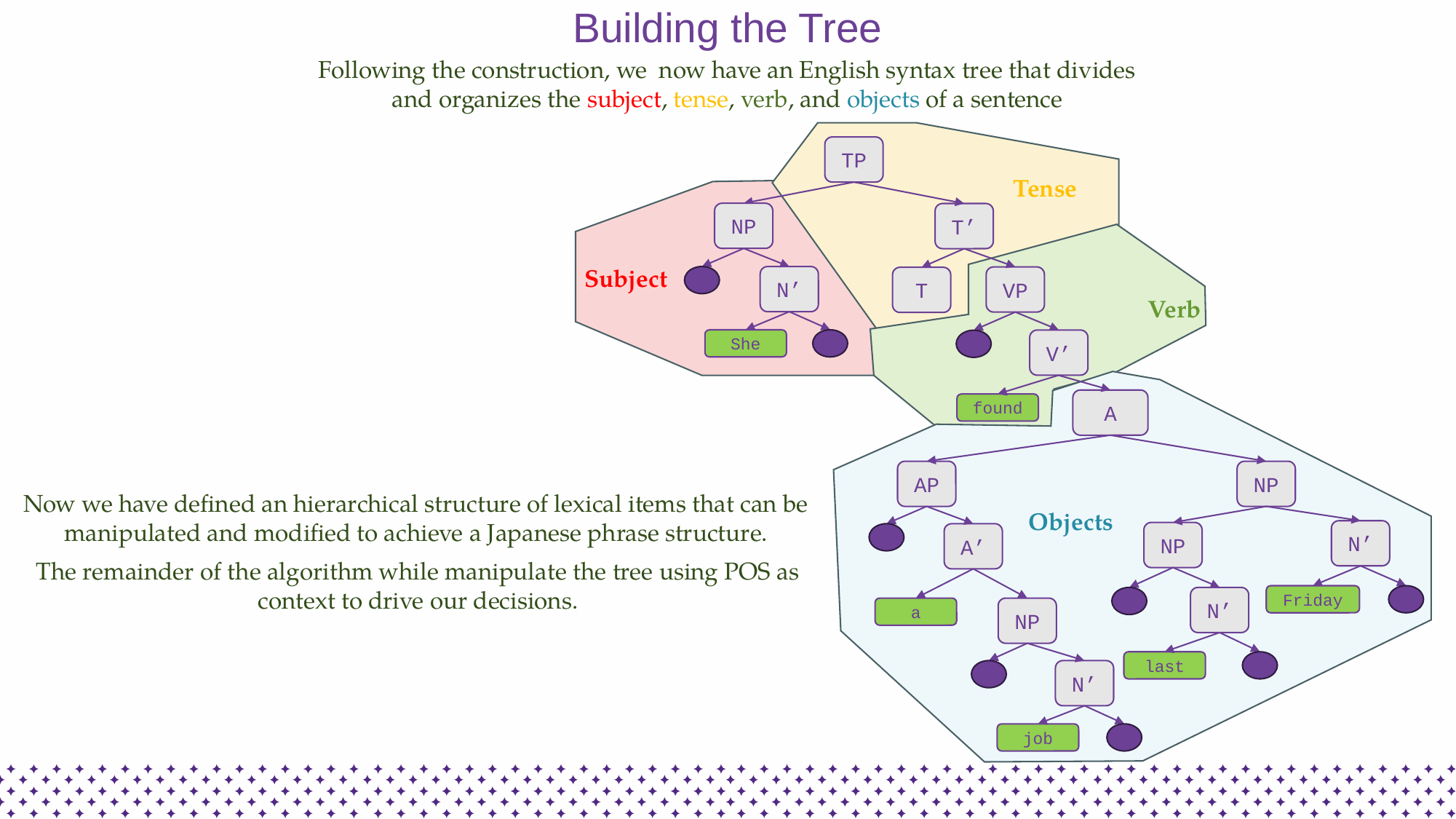

# Building the Tree
Following the construction, we  now have an English syntax tree that divides and organizes the subject, tense, verb, and objects of a sentence

Tense
TP
T’
T

Subject
NP

N’
She

Verb
VP
V’

found

Objects
A
AP
NP
N’
NP

A’
Friday

N’
a
NP
last

N’
job

Now we have defined an hierarchical structure of lexical items that can be manipulated and modified to achieve a Japanese phrase structure.
The remainder of the algorithm while manipulate the tree using POS as context to drive our decisions.